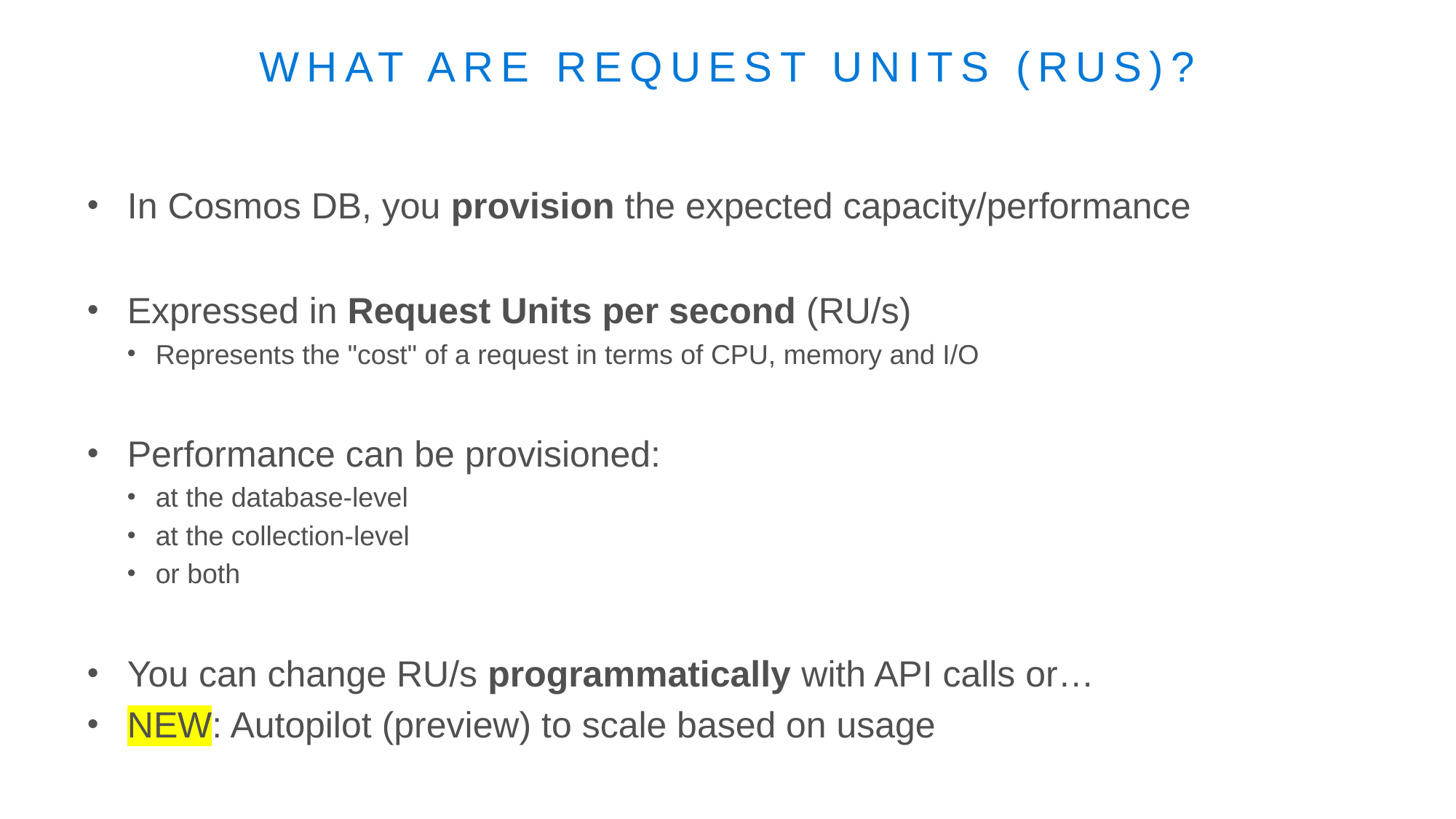

# What are Request Units (RUs)?
In Cosmos DB, you provision the expected capacity/performance

Expressed in Request Units per second (RU/s)
Represents the "cost" of a request in terms of CPU, memory and I/O

Performance can be provisioned:
at the database-level
at the collection-level
or both

You can change RU/s programmatically with API calls or…
NEW: Autopilot (preview) to scale based on usage